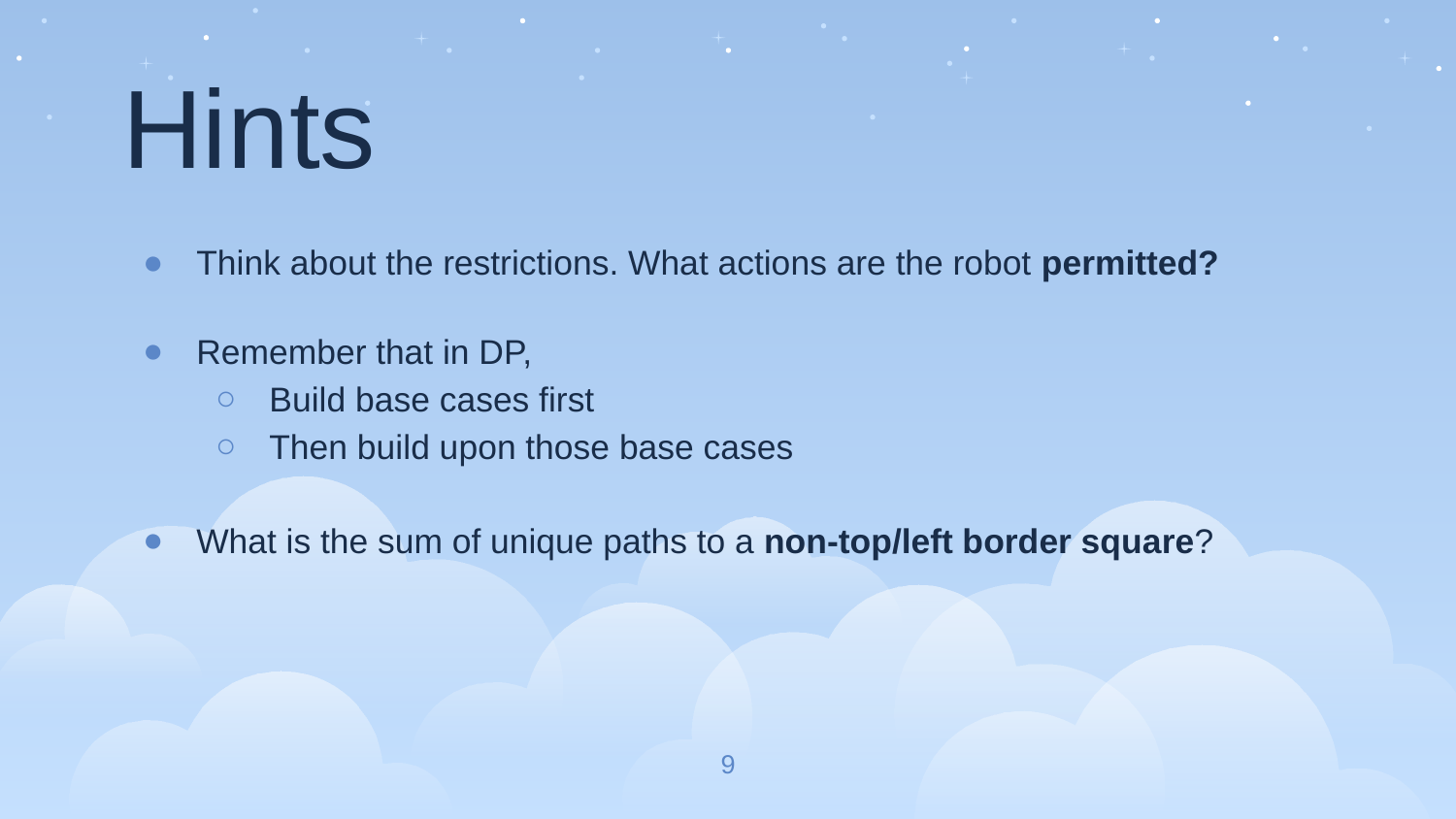

Hints
Think about the restrictions. What actions are the robot permitted?
Remember that in DP,
Build base cases first
Then build upon those base cases
What is the sum of unique paths to a non-top/left border square?
9